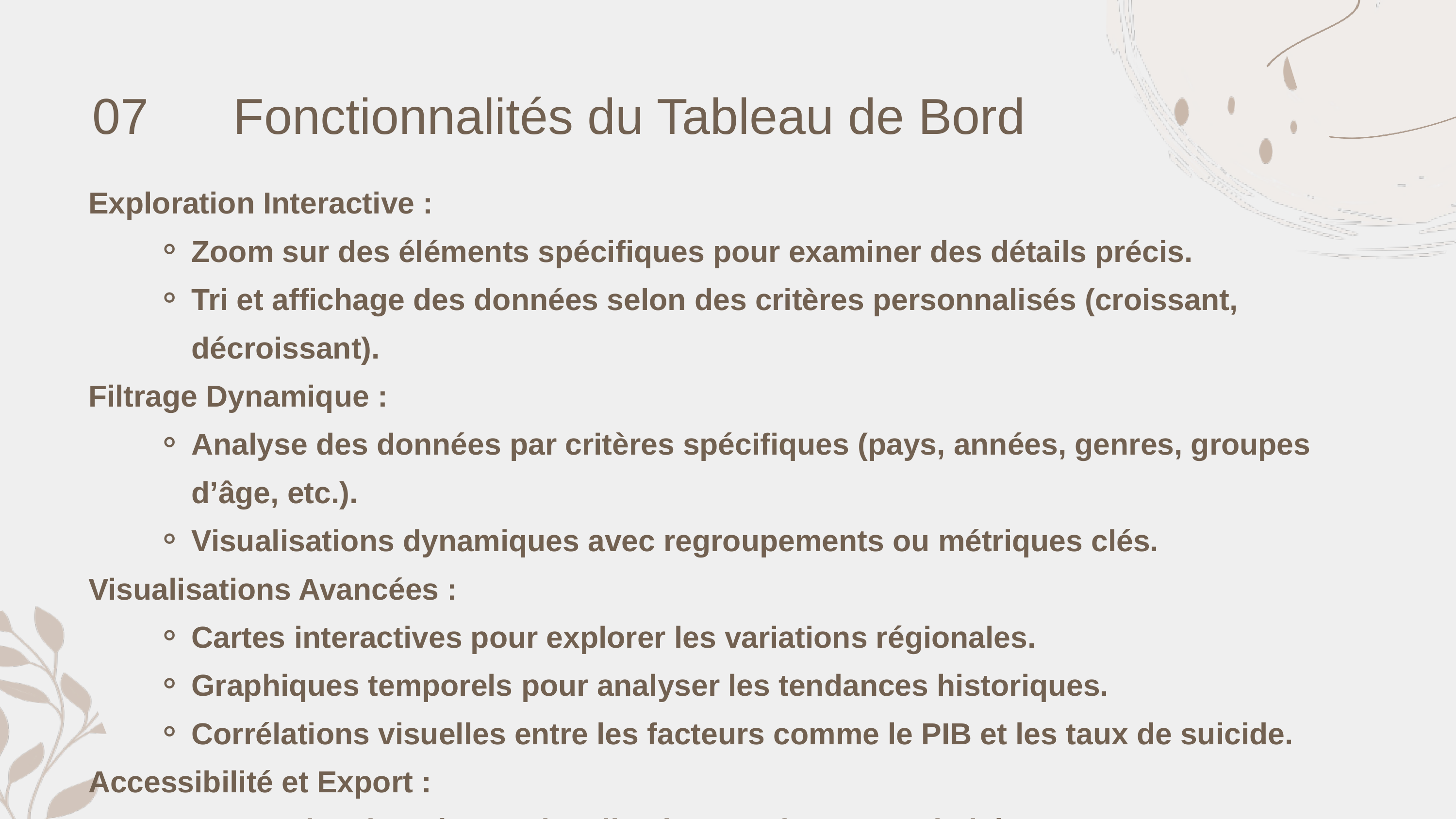

07
Fonctionnalités du Tableau de Bord
Exploration Interactive :
Zoom sur des éléments spécifiques pour examiner des détails précis.
Tri et affichage des données selon des critères personnalisés (croissant, décroissant).
Filtrage Dynamique :
Analyse des données par critères spécifiques (pays, années, genres, groupes d’âge, etc.).
Visualisations dynamiques avec regroupements ou métriques clés.
Visualisations Avancées :
Cartes interactives pour explorer les variations régionales.
Graphiques temporels pour analyser les tendances historiques.
Corrélations visuelles entre les facteurs comme le PIB et les taux de suicide.
Accessibilité et Export :
Export des données et visualisations au format souhaité.
Représentations sous forme de tableaux structurés pour une interprétation claire.